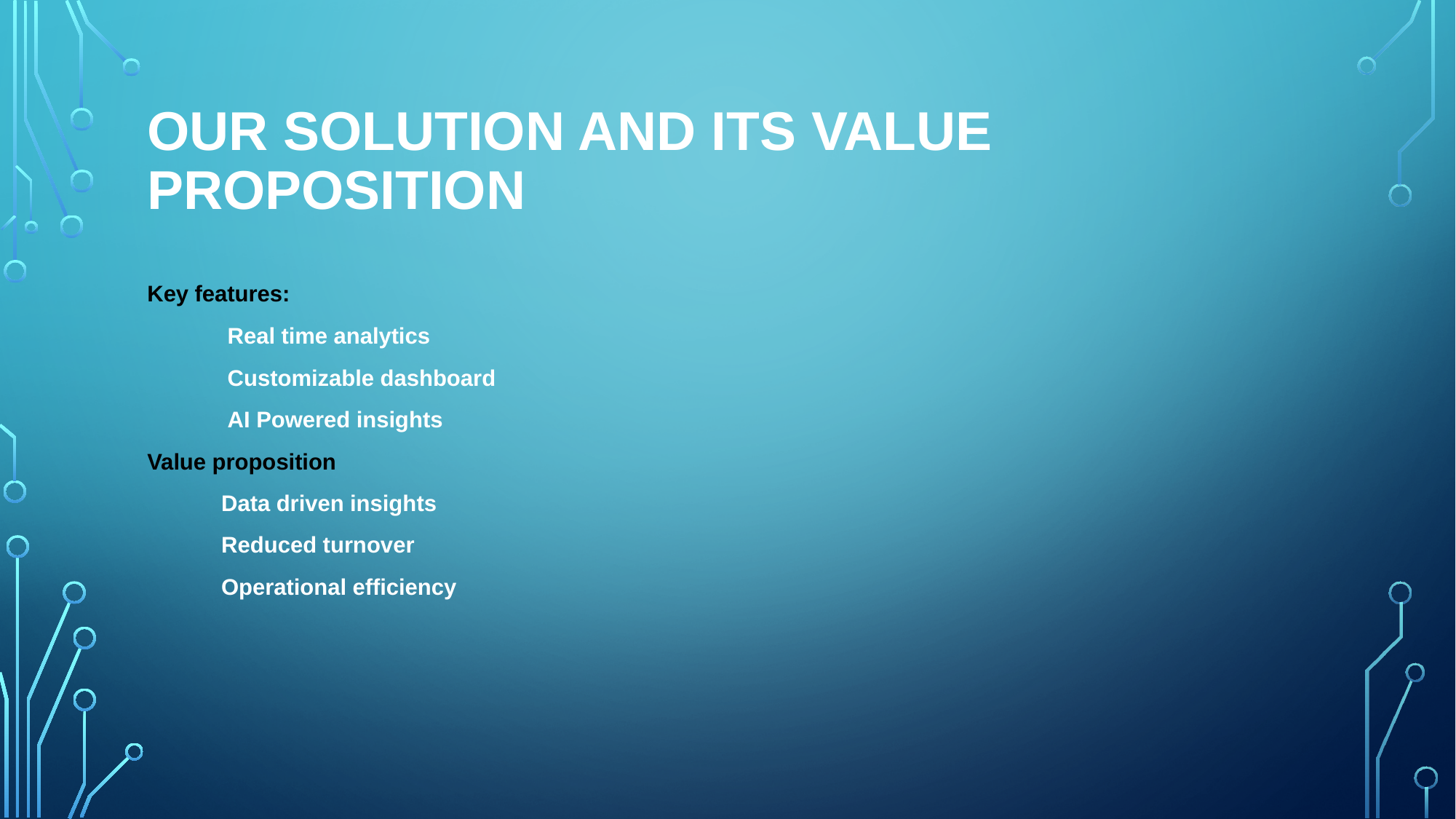

# Our solution and Its value proposition
Key features:
             Real time analytics
             Customizable dashboard
             AI Powered insights
Value proposition
            Data driven insights
            Reduced turnover
            Operational efficiency